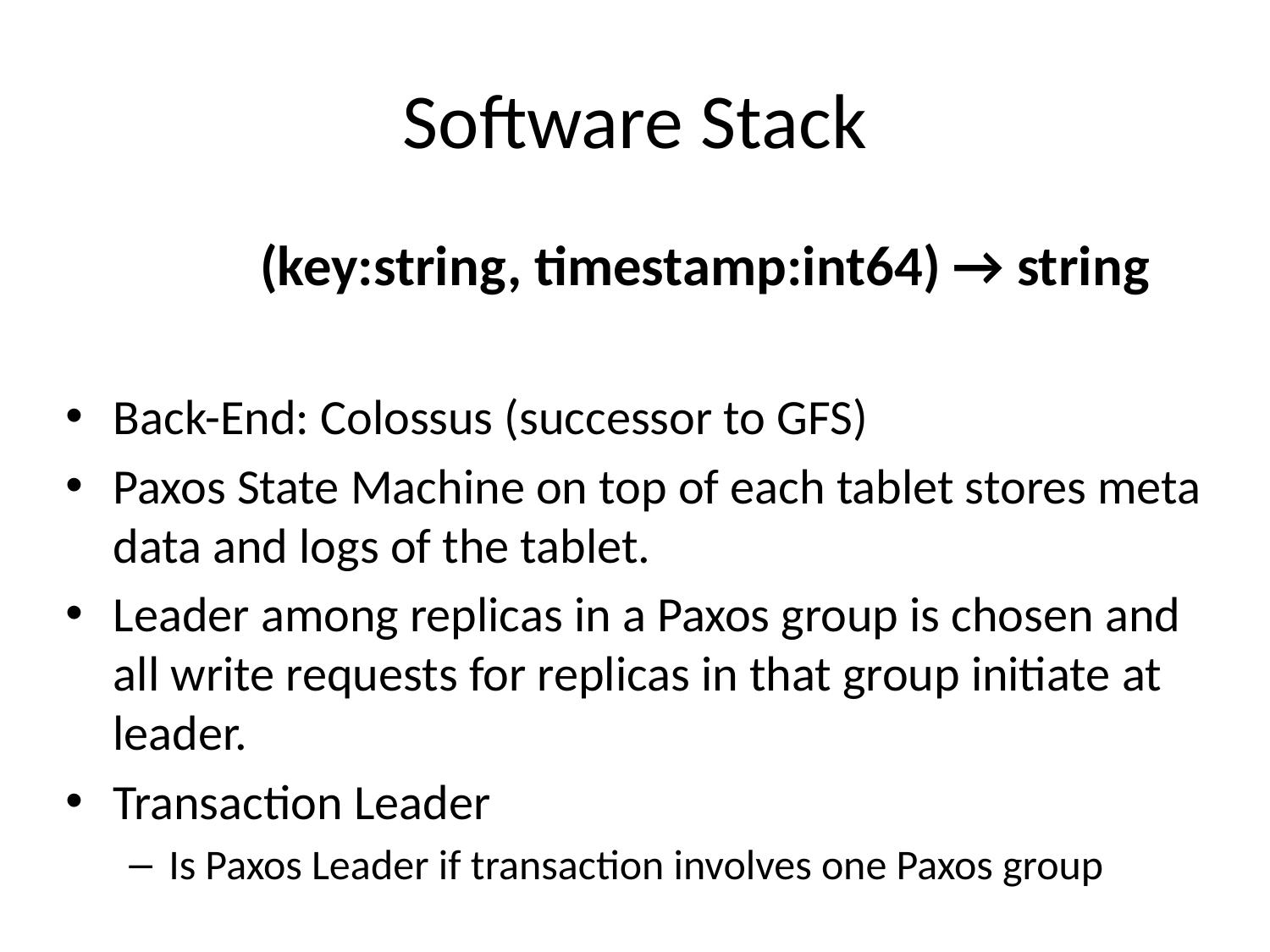

# Software Stack
                   (key:string, timestamp:int64) → string

Back-End: Colossus (successor to GFS)
Paxos State Machine on top of each tablet stores meta data and logs of the tablet.
Leader among replicas in a Paxos group is chosen and all write requests for replicas in that group initiate at leader.
Transaction Leader
Is Paxos Leader if transaction involves one Paxos group